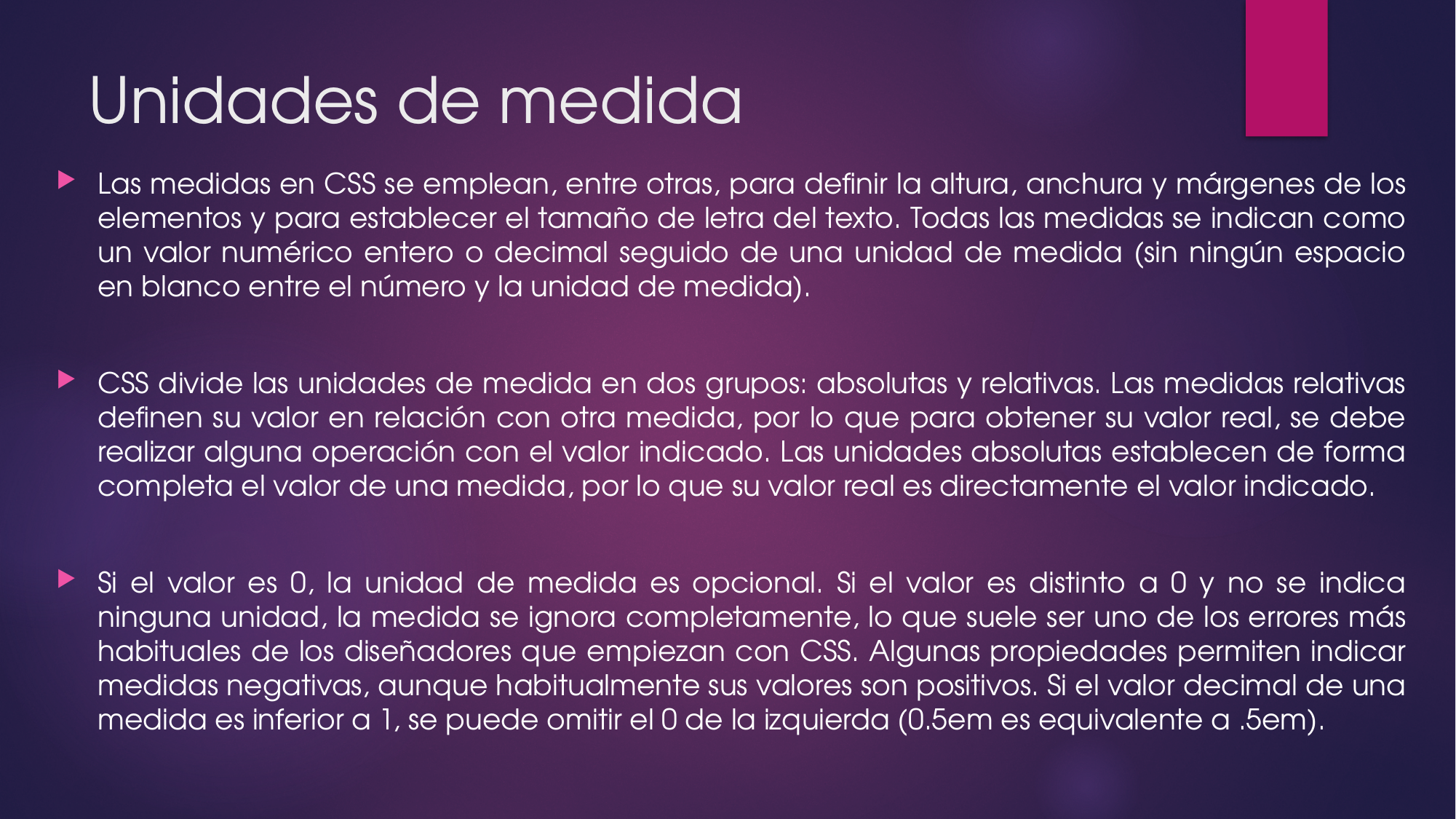

# Unidades de medida
Las medidas en CSS se emplean, entre otras, para definir la altura, anchura y márgenes de los elementos y para establecer el tamaño de letra del texto. Todas las medidas se indican como un valor numérico entero o decimal seguido de una unidad de medida (sin ningún espacio en blanco entre el número y la unidad de medida).

CSS divide las unidades de medida en dos grupos: absolutas y relativas. Las medidas relativas definen su valor en relación con otra medida, por lo que para obtener su valor real, se debe realizar alguna operación con el valor indicado. Las unidades absolutas establecen de forma completa el valor de una medida, por lo que su valor real es directamente el valor indicado.

Si el valor es 0, la unidad de medida es opcional. Si el valor es distinto a 0 y no se indica ninguna unidad, la medida se ignora completamente, lo que suele ser uno de los errores más habituales de los diseñadores que empiezan con CSS. Algunas propiedades permiten indicar medidas negativas, aunque habitualmente sus valores son positivos. Si el valor decimal de una medida es inferior a 1, se puede omitir el 0 de la izquierda (0.5em es equivalente a .5em).